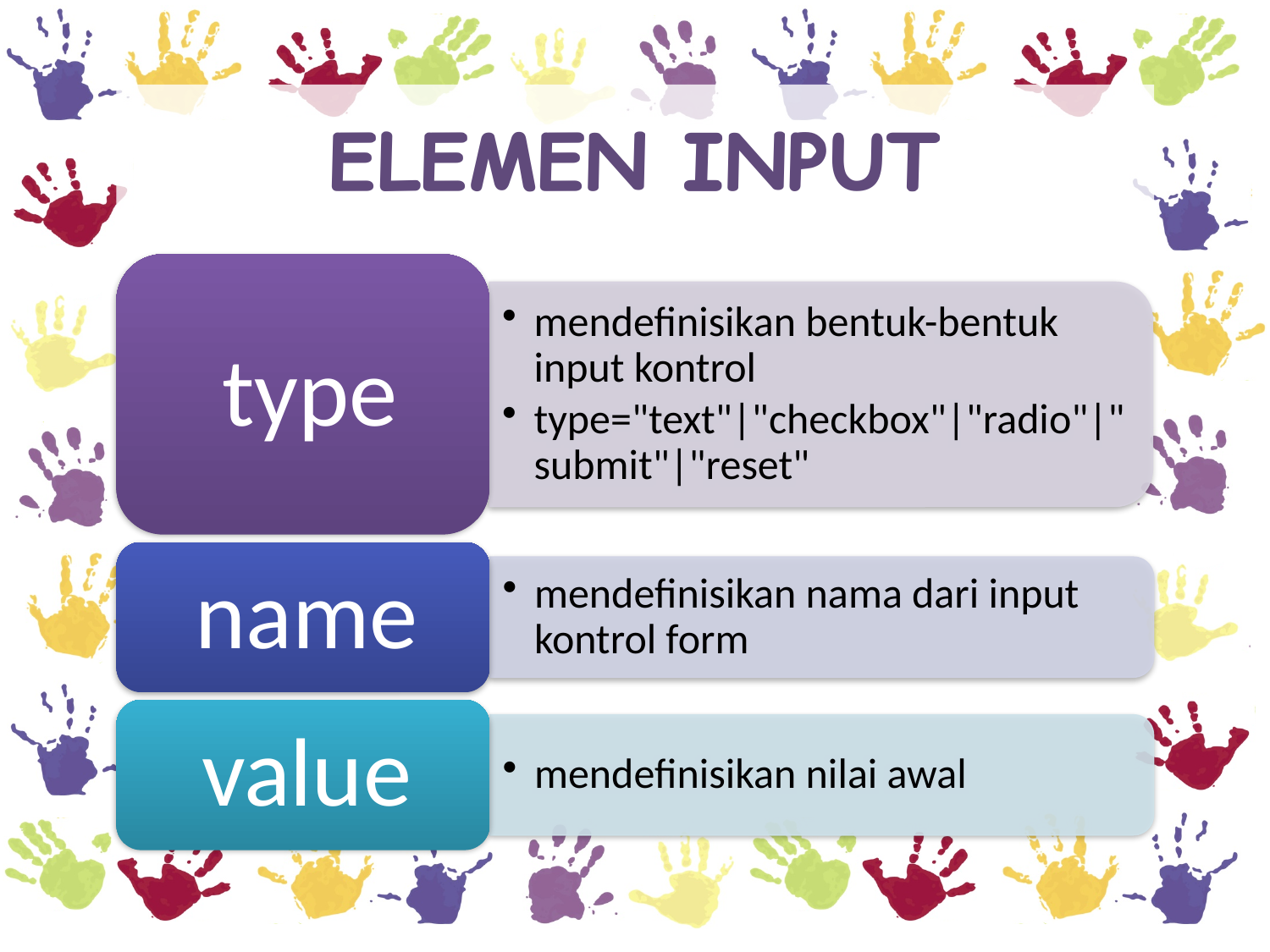

# ELEMEN INPUT
mendefinisikan bentuk-bentuk input kontrol
type="text"|"checkbox"|"radio"|"submit"|"reset"
type
mendefinisikan nama dari input kontrol form
name
mendefinisikan nilai awal
value